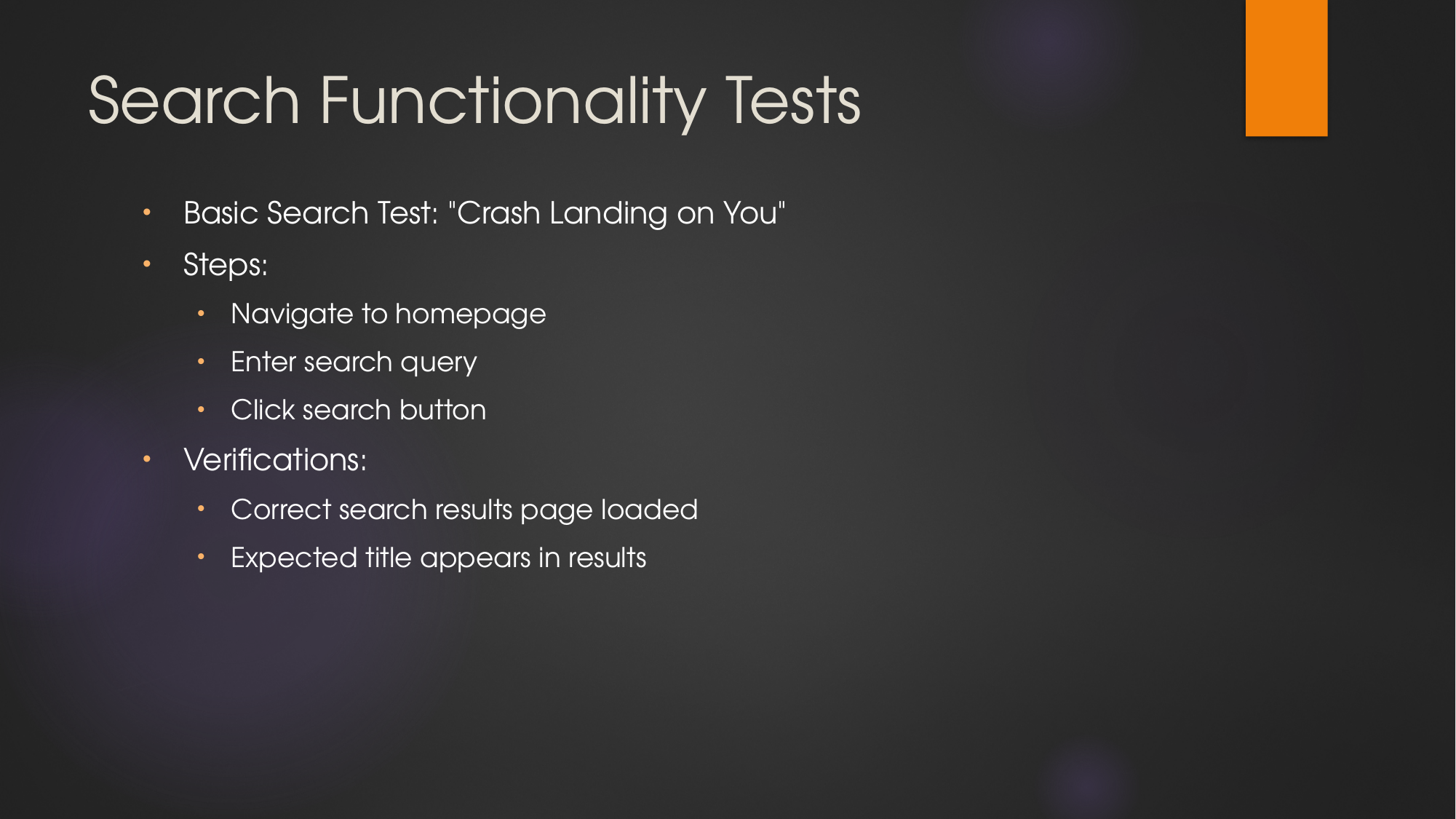

# Search Functionality Tests
Basic Search Test: "Crash Landing on You"
Steps:
Navigate to homepage
Enter search query
Click search button
Verifications:
Correct search results page loaded
Expected title appears in results